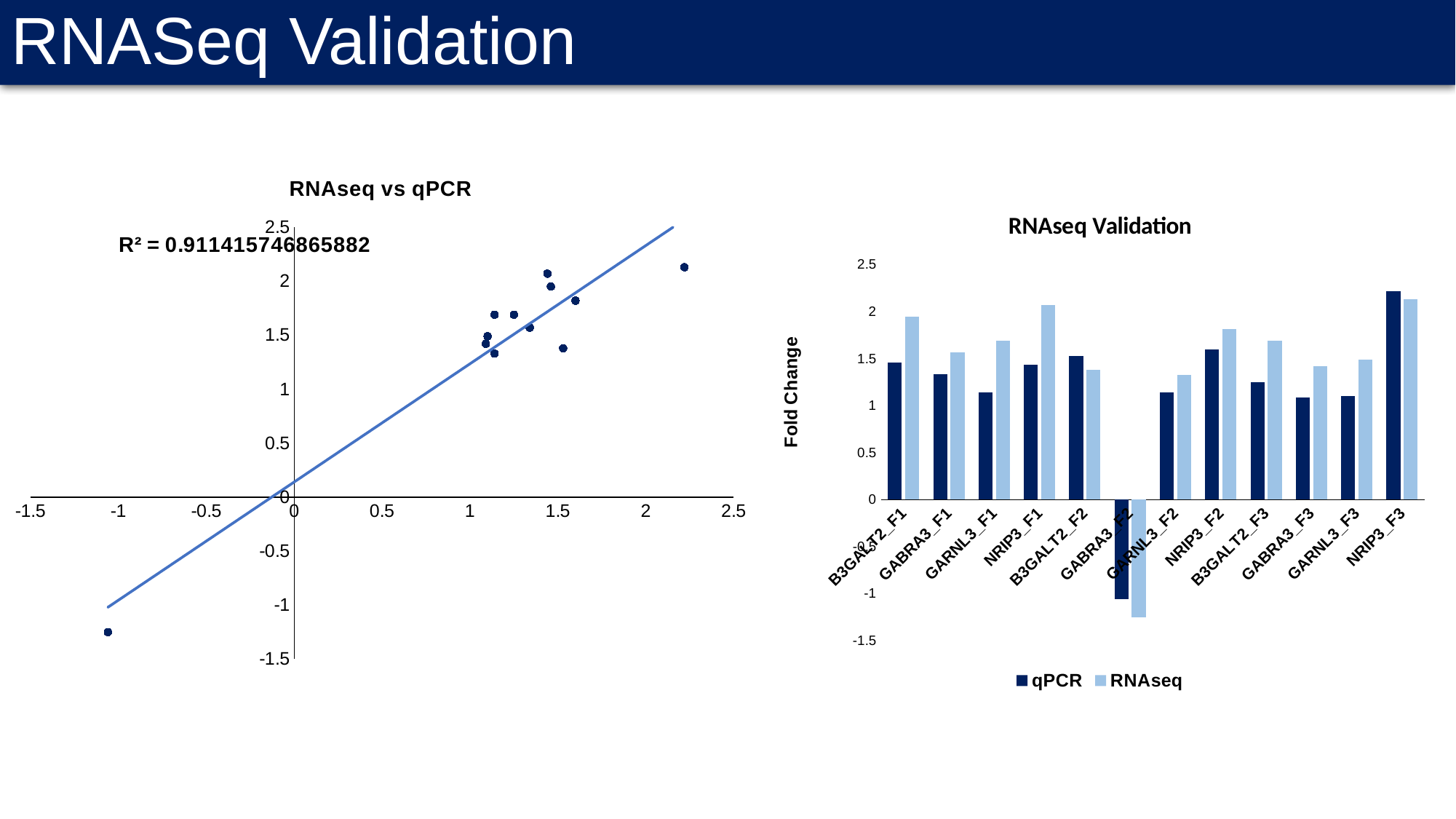

# RNASeq Validation

### Chart: RNAseq vs qPCR

| Category | RNAseq |
|---|---|

### Chart: RNAseq Validation

| Category | qPCR | RNAseq |
|---|---|---|
| B3GALT2_F1 | 1.46 | 1.95 |
| GABRA3_F1 | 1.34 | 1.57 |
| GARNL3_F1 | 1.14 | 1.69 |
| NRIP3_F1 | 1.44 | 2.07 |
| B3GALT2_F2 | 1.53 | 1.38 |
| GABRA3_F2 | -1.06 | -1.25 |
| GARNL3_F2 | 1.14 | 1.33 |
| NRIP3_F2 | 1.6 | 1.82 |
| B3GALT2_F3 | 1.25 | 1.69 |
| GABRA3_F3 | 1.09 | 1.42 |
| GARNL3_F3 | 1.1 | 1.49 |
| NRIP3_F3 | 2.22 | 2.13 |